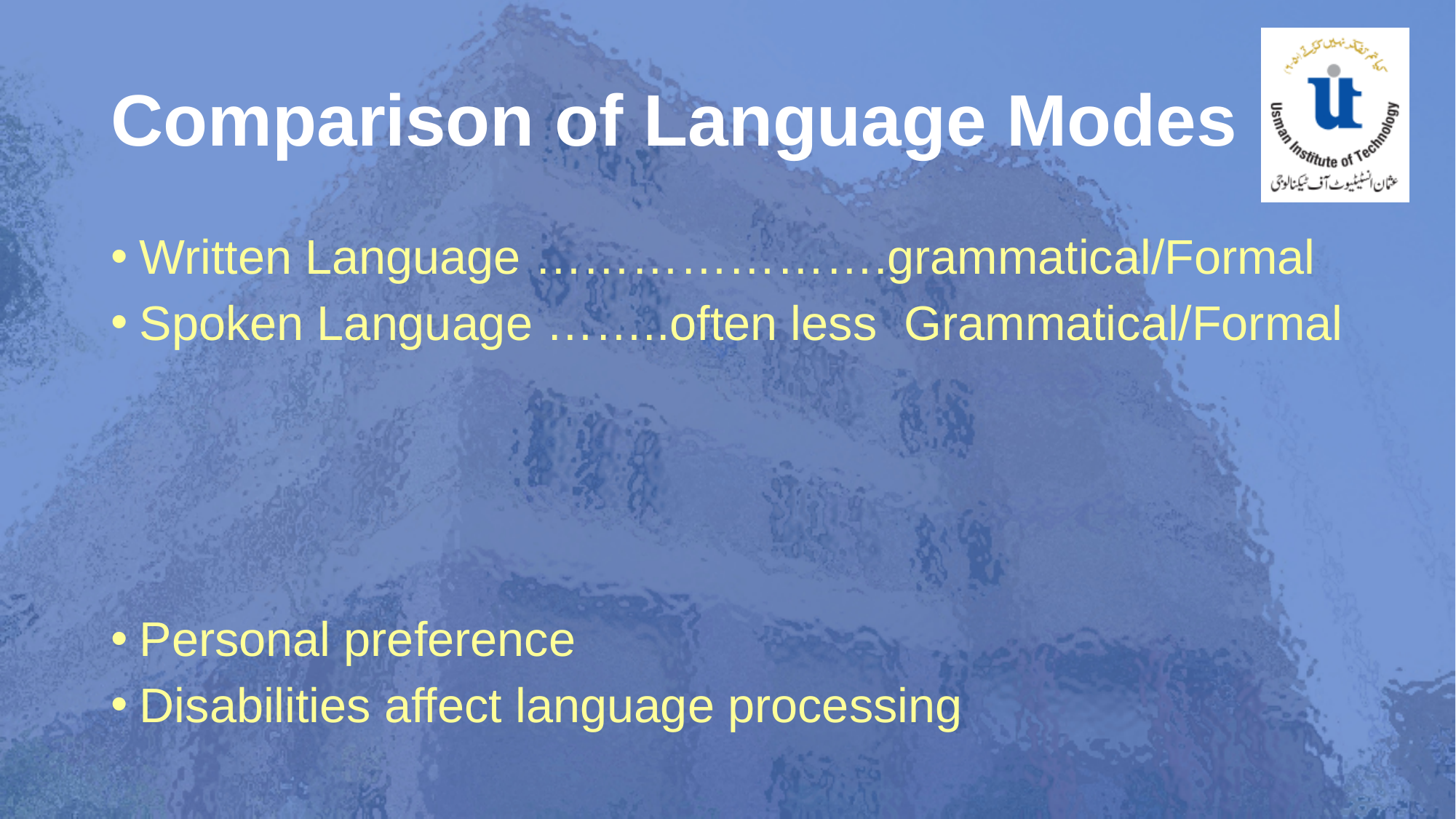

# Comparison of Language Modes
Written Language ………………….grammatical/Formal
Spoken Language ……..often less  Grammatical/Formal

Personal preference
Disabilities affect language processing